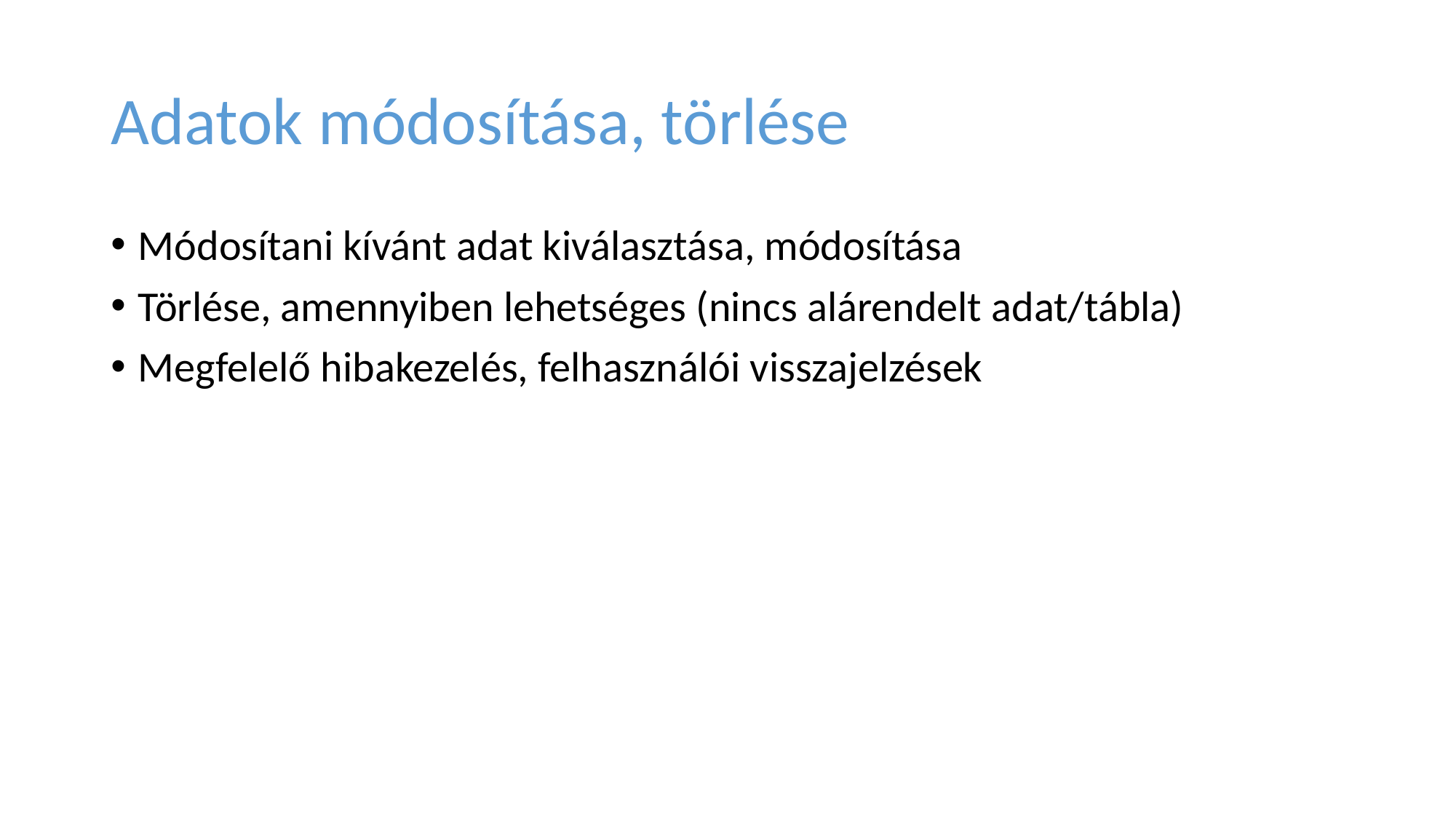

# Adatok módosítása, törlése
Módosítani kívánt adat kiválasztása, módosítása
Törlése, amennyiben lehetséges (nincs alárendelt adat/tábla)
Megfelelő hibakezelés, felhasználói visszajelzések